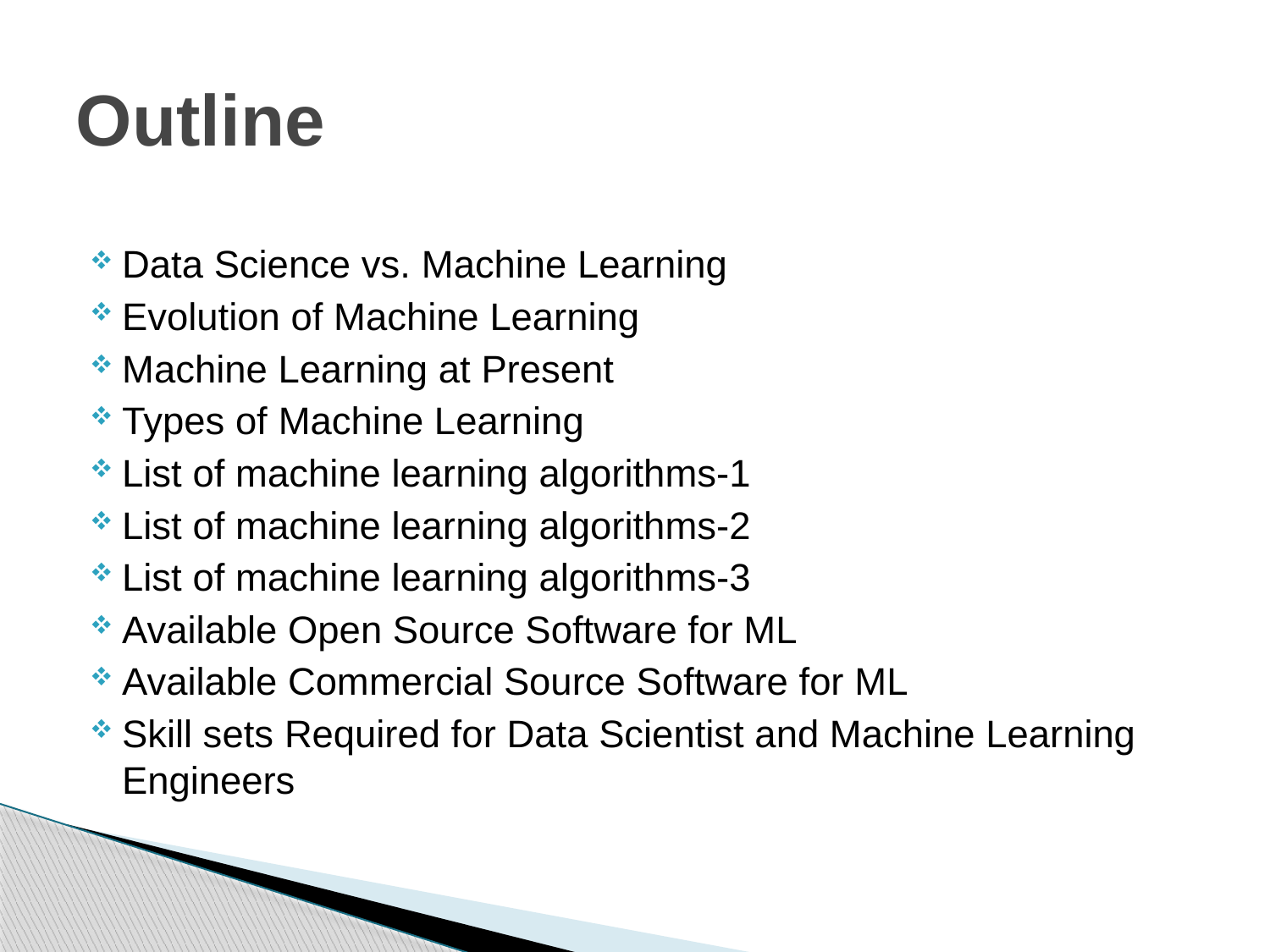

# Outline

Data Science vs. Machine Learning
Evolution of Machine Learning
Machine Learning at Present
Types of Machine Learning
List of machine learning algorithms-1
List of machine learning algorithms-2
List of machine learning algorithms-3
Available Open Source Software for ML
Available Commercial Source Software for ML
Skill sets Required for Data Scientist and Machine Learning Engineers